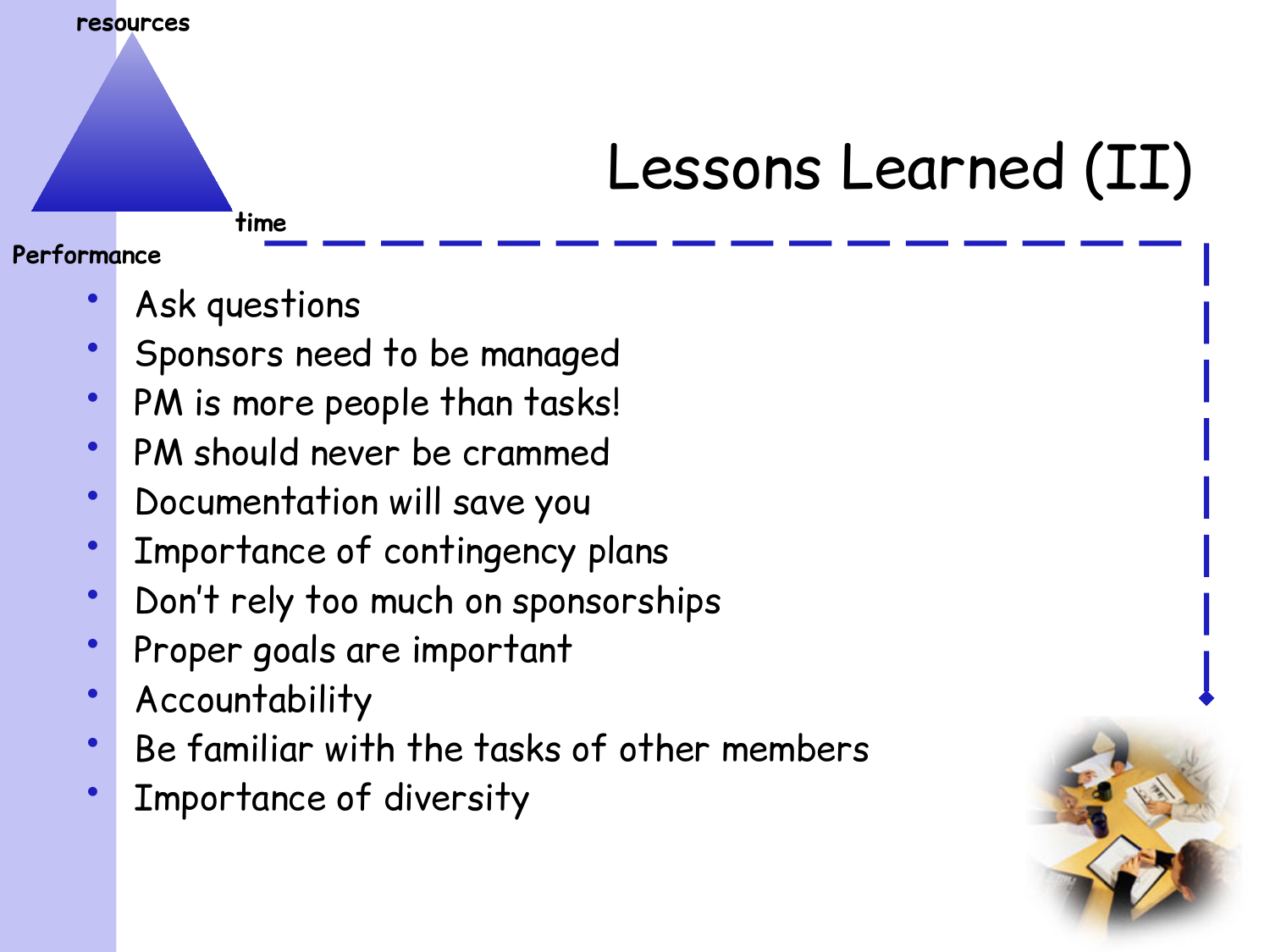

# Lessons Learned (II)
Ask questions
Sponsors need to be managed
PM is more people than tasks!
PM should never be crammed
Documentation will save you
Importance of contingency plans
Don’t rely too much on sponsorships
Proper goals are important
Accountability
Be familiar with the tasks of other members
Importance of diversity